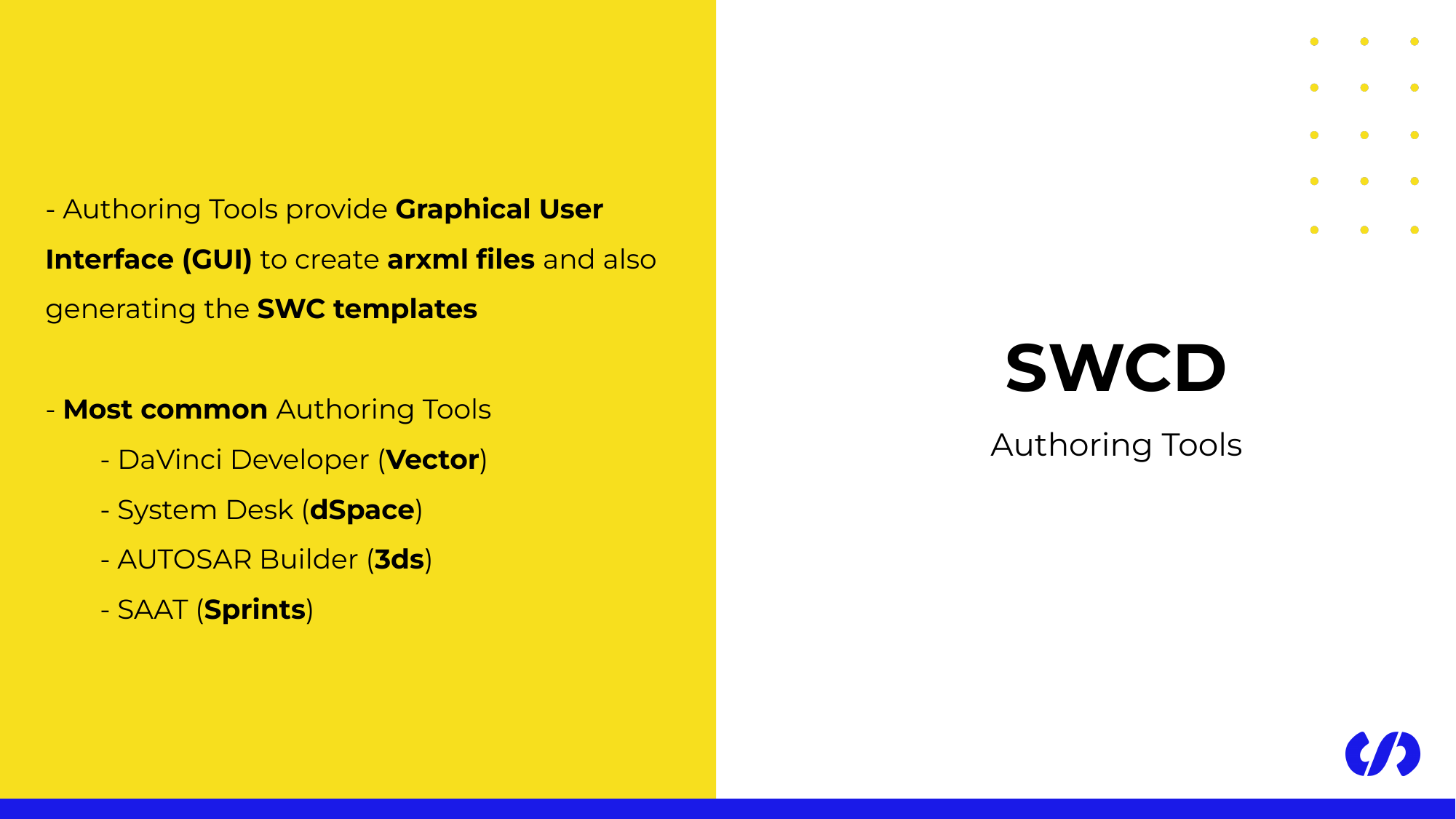

- Authoring Tools provide Graphical User Interface (GUI) to create arxml files and also generating the SWC templates

- Most common Authoring Tools
- DaVinci Developer (Vector)
- System Desk (dSpace)
- AUTOSAR Builder (3ds)
- SAAT (Sprints)
SWCD
Authoring Tools